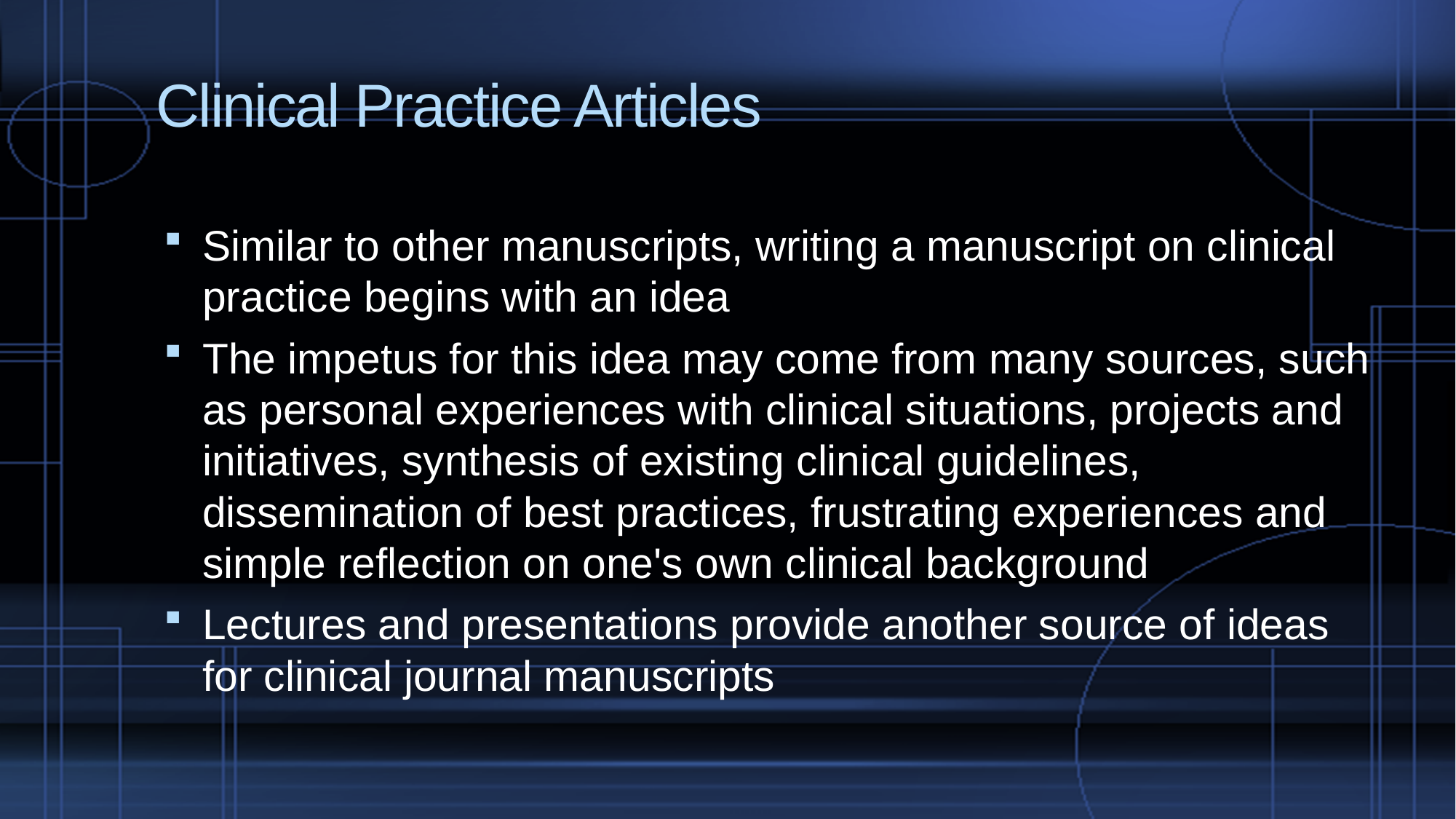

# Clinical Practice Articles
Similar to other manuscripts, writing a manuscript on clinical practice begins with an idea
The impetus for this idea may come from many sources, such as personal experiences with clinical situations, projects and initiatives, synthesis of existing clinical guidelines, dissemination of best practices, frustrating experiences and simple reflection on one's own clinical background
Lectures and presentations provide another source of ideas for clinical journal manuscripts